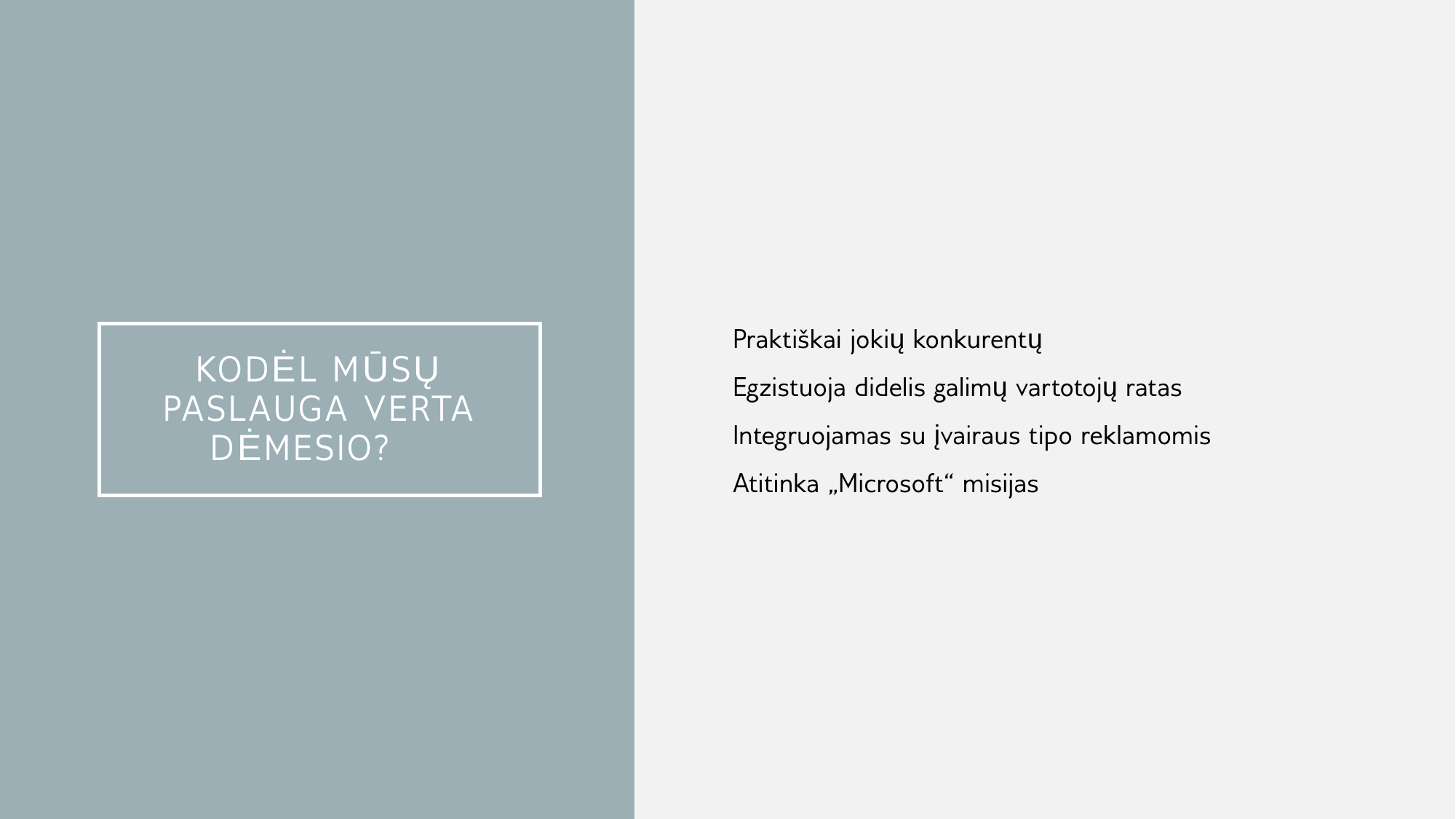

Praktiškai jokių konkurentų
Egzistuoja didelis galimų vartotojų ratas
Integruojamas su įvairaus tipo reklamomis
Atitinka „Microsoft“ misijas
# Kodėl mūsų PASLAUGA verta dėmesio?